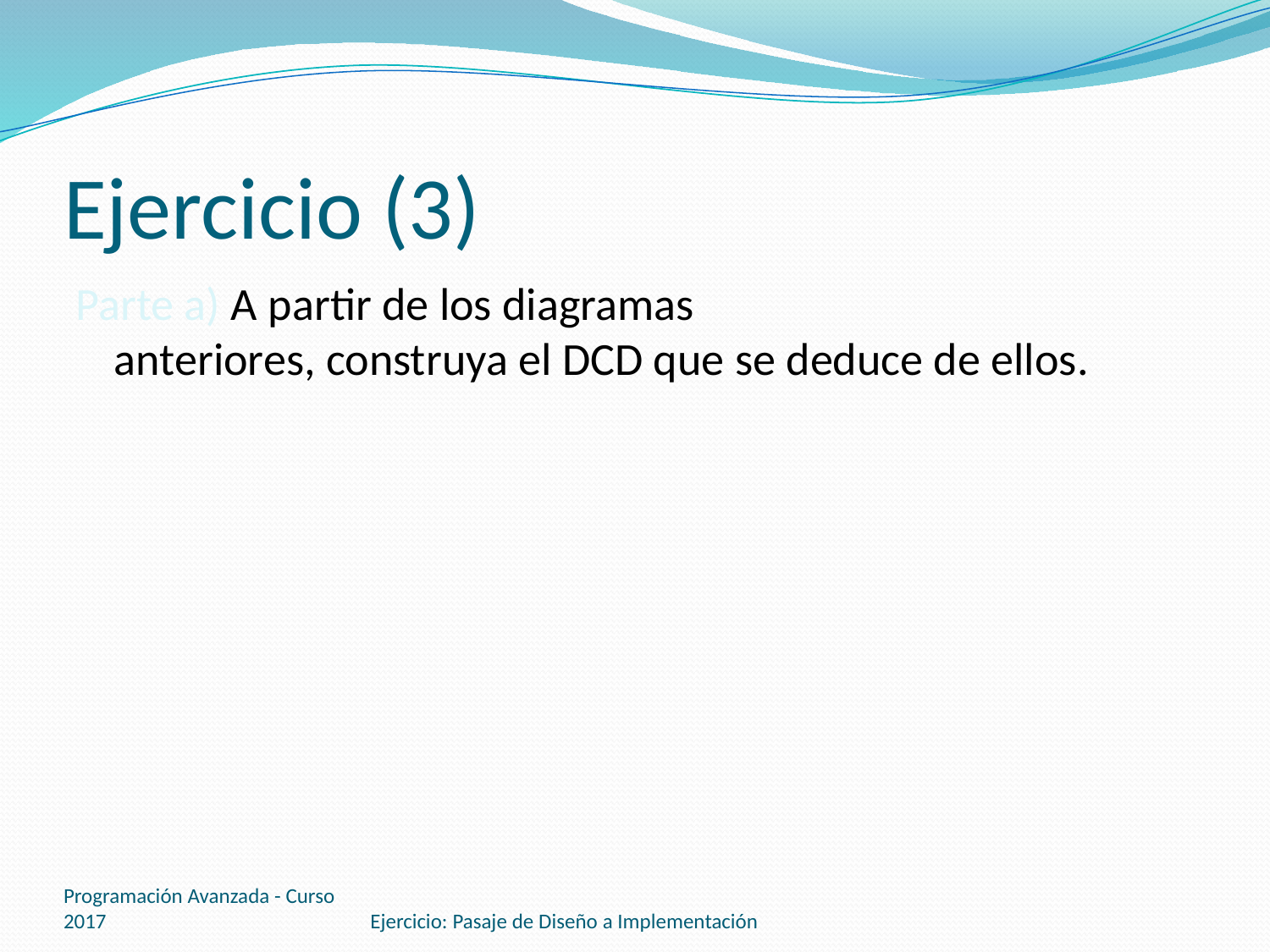

# Ejercicio (3)
Parte a) A partir de los diagramas
anteriores, construya el DCD que se deduce de ellos.
Programación Avanzada - Curso 2017
Ejercicio: Pasaje de Diseño a Implementación